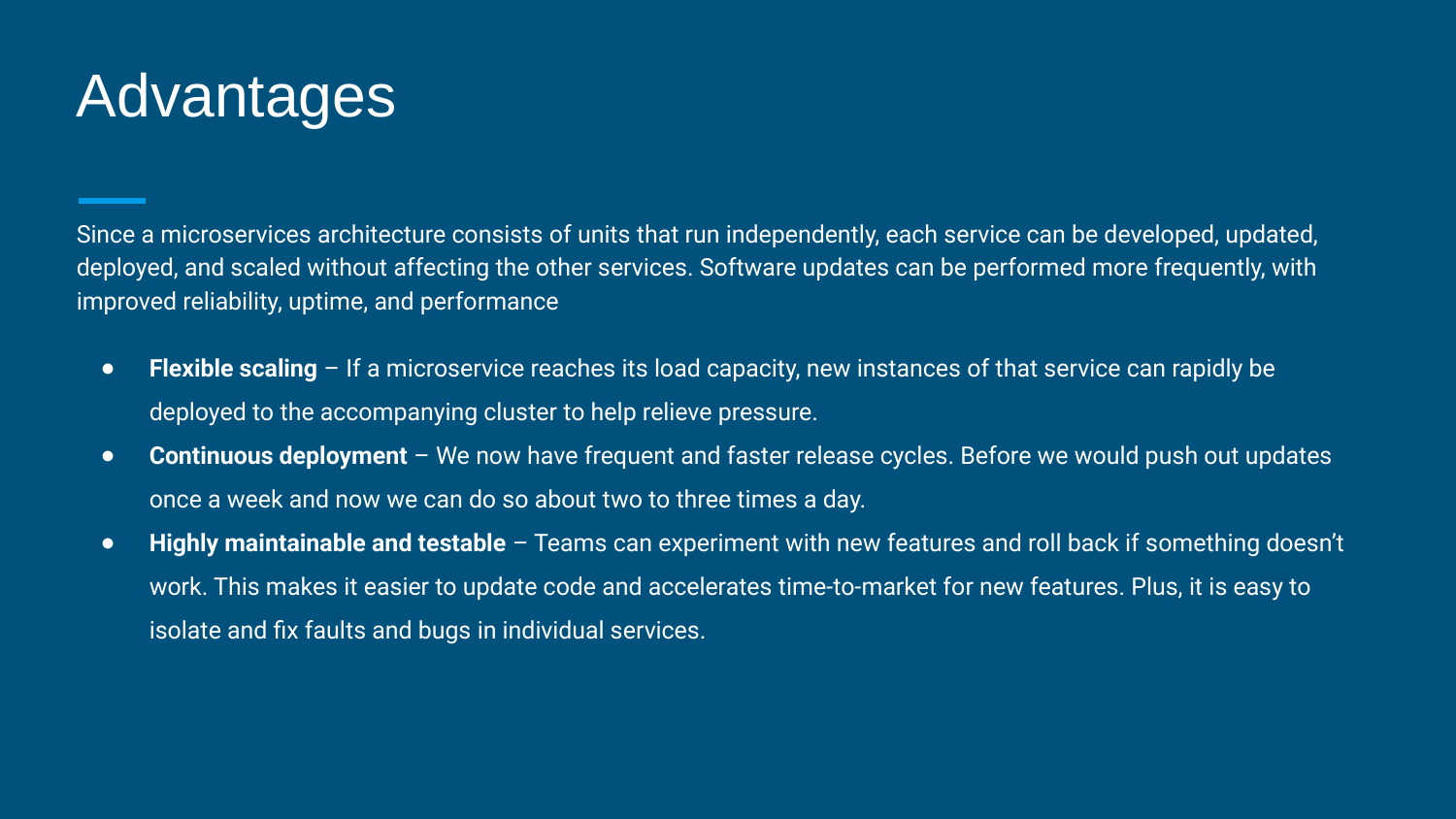

# Advantages
Since a microservices architecture consists of units that run independently, each service can be developed, updated, deployed, and scaled without affecting the other services. Software updates can be performed more frequently, with improved reliability, uptime, and performance
Flexible scaling – If a microservice reaches its load capacity, new instances of that service can rapidly be deployed to the accompanying cluster to help relieve pressure.
Continuous deployment – We now have frequent and faster release cycles. Before we would push out updates once a week and now we can do so about two to three times a day.
Highly maintainable and testable – Teams can experiment with new features and roll back if something doesn’t work. This makes it easier to update code and accelerates time-to-market for new features. Plus, it is easy to isolate and fix faults and bugs in individual services.